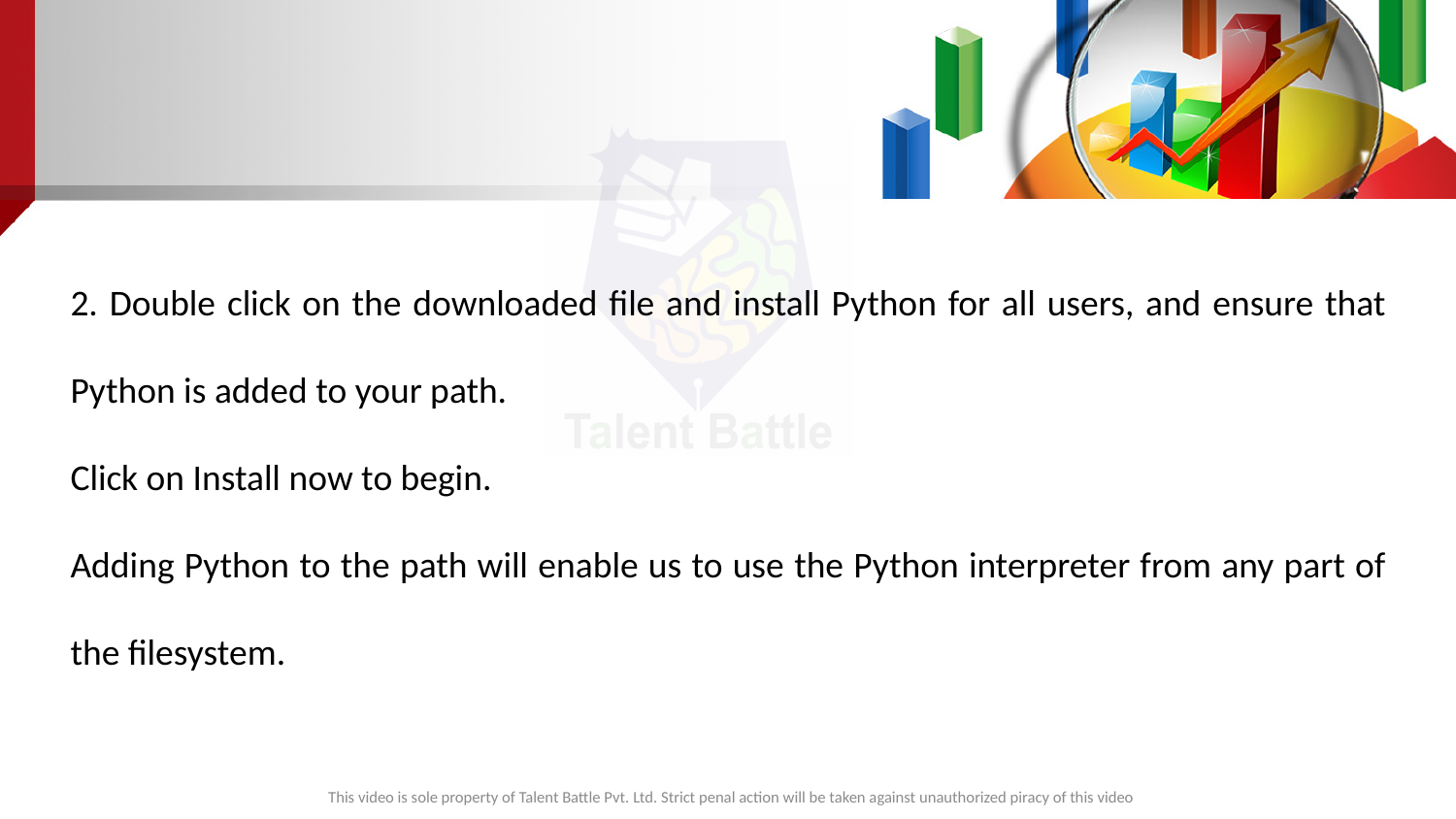

2. Double click on the downloaded file and install Python for all users, and ensure that Python is added to your path.
Click on Install now to begin.
Adding Python to the path will enable us to use the Python interpreter from any part of the filesystem.

This video is sole property of Talent Battle Pvt. Ltd. Strict penal action will be taken against unauthorized piracy of this video